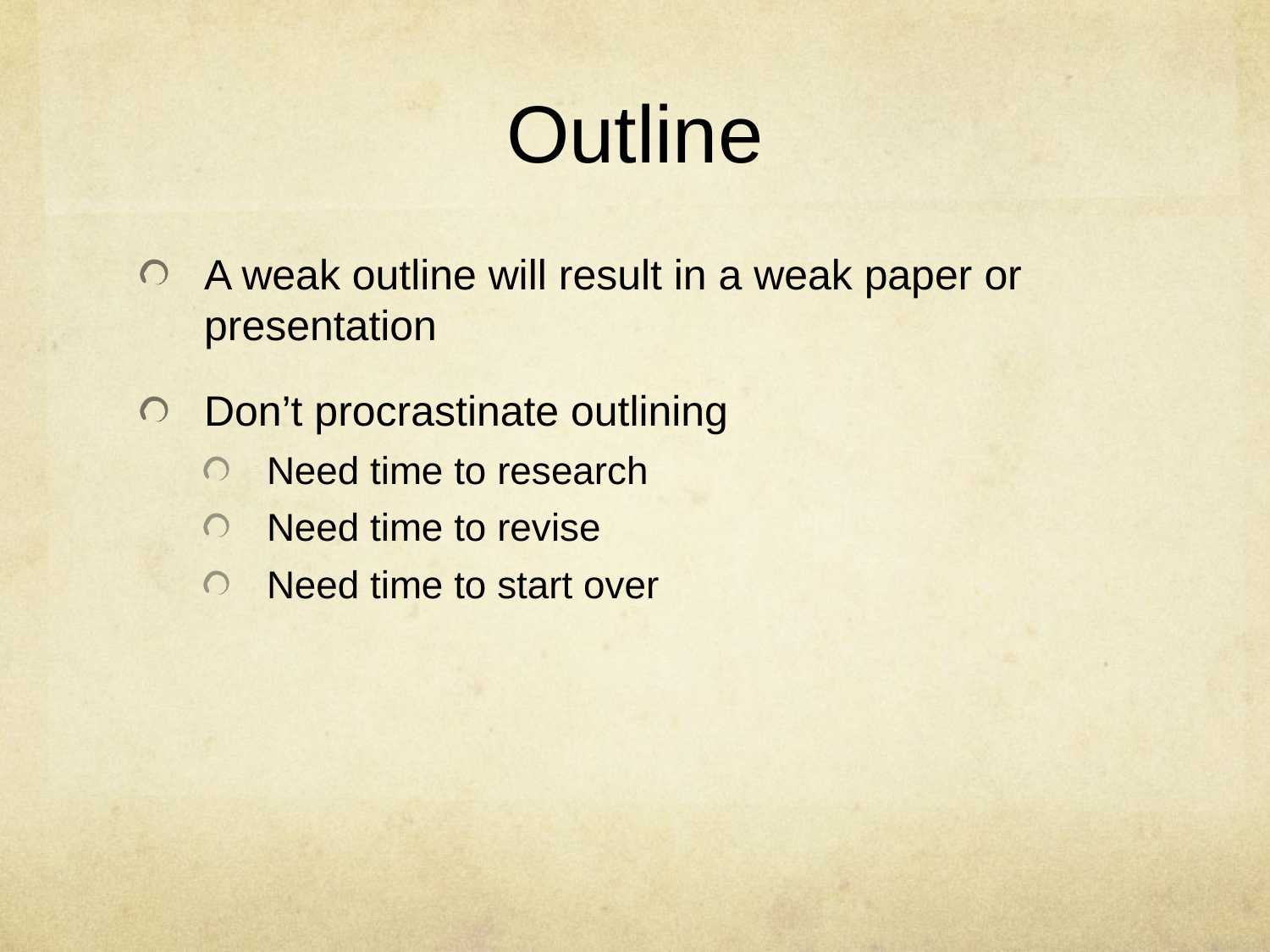

# Outline
A weak outline will result in a weak paper or presentation
Don’t procrastinate outlining
Need time to research
Need time to revise
Need time to start over